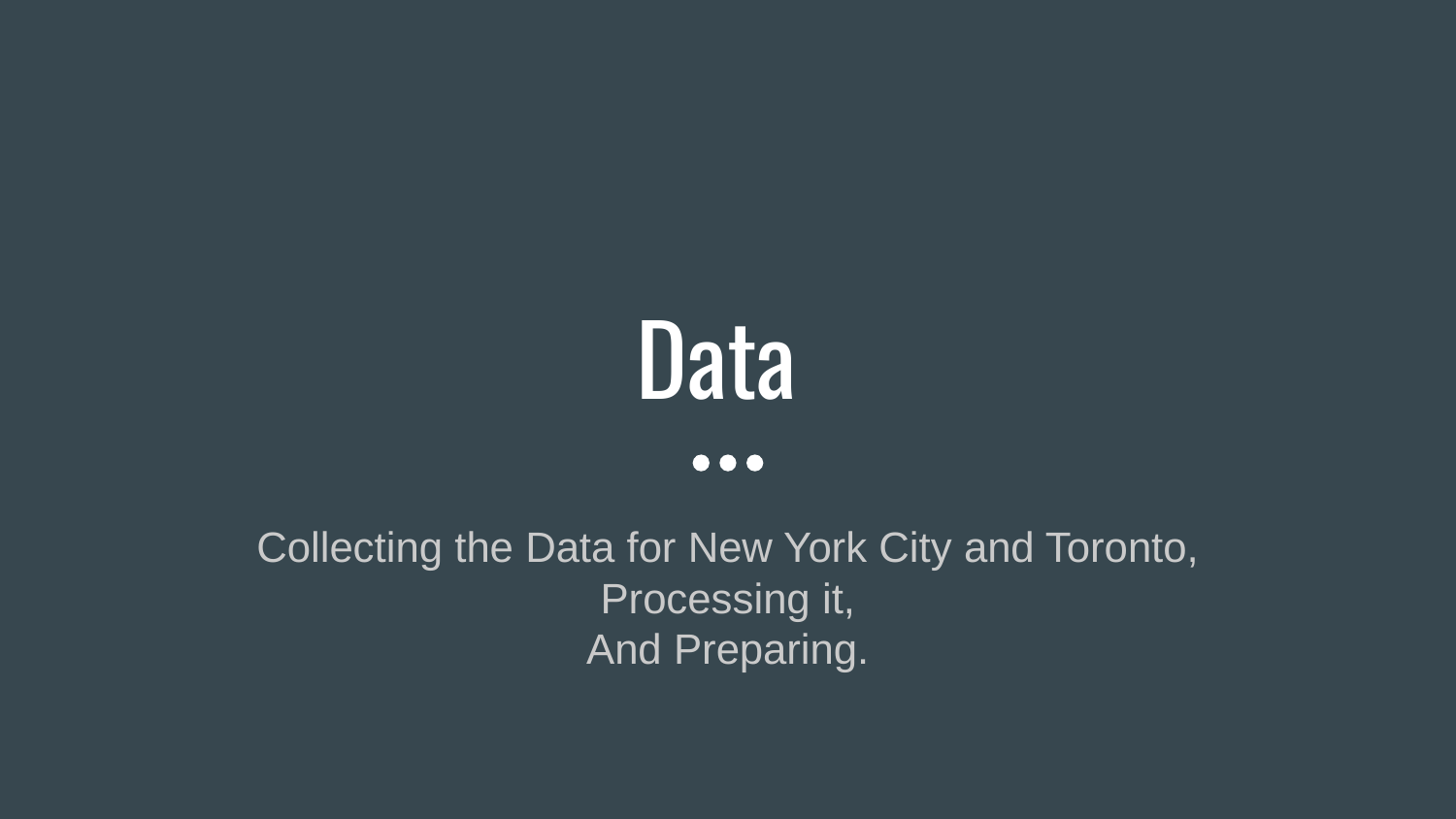

# Data
Collecting the Data for New York City and Toronto,
Processing it,
And Preparing.